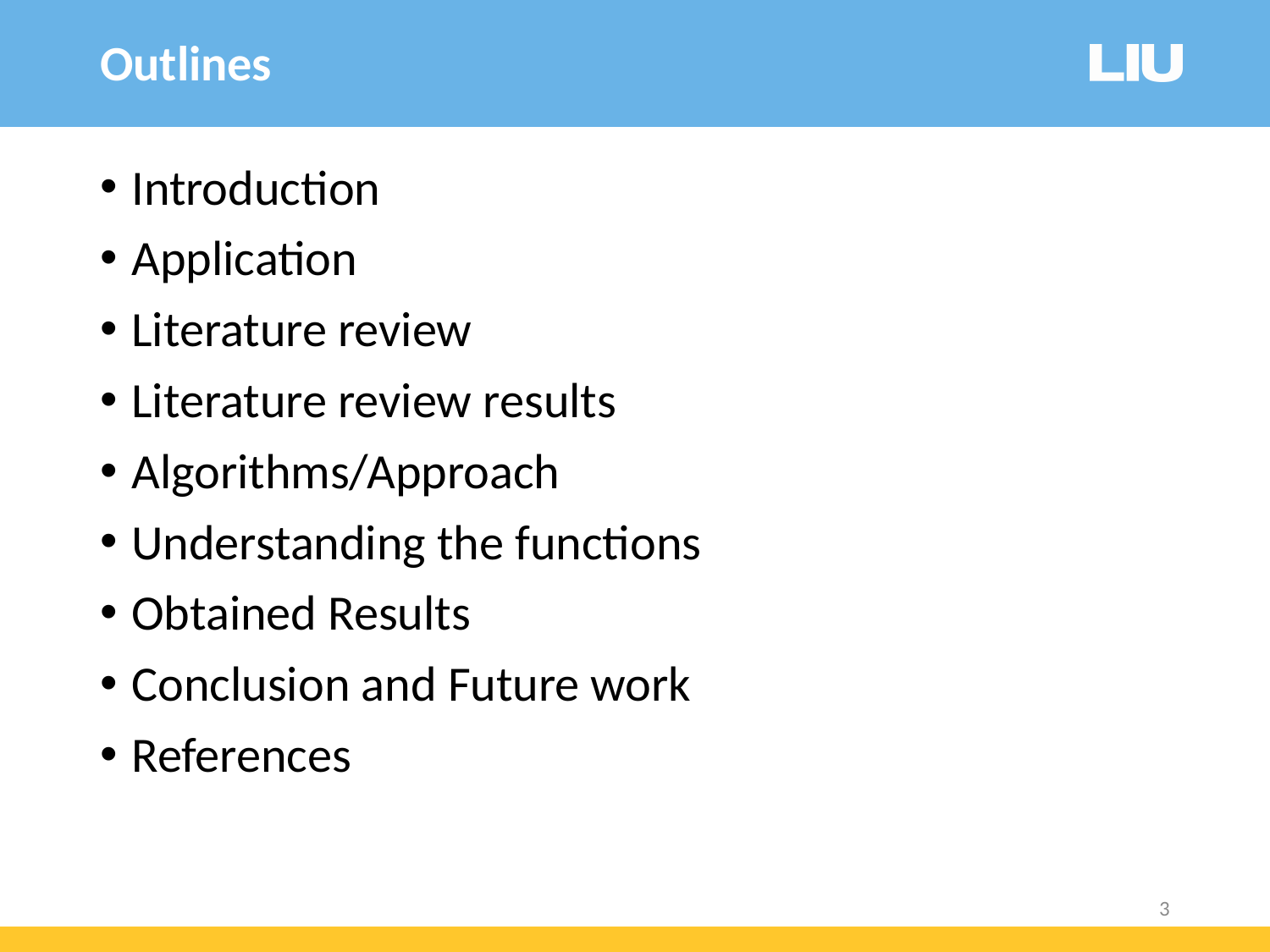

Outlines
Introduction
Application
Literature review
Literature review results
Algorithms/Approach
Understanding the functions
Obtained Results
Conclusion and Future work
References

3